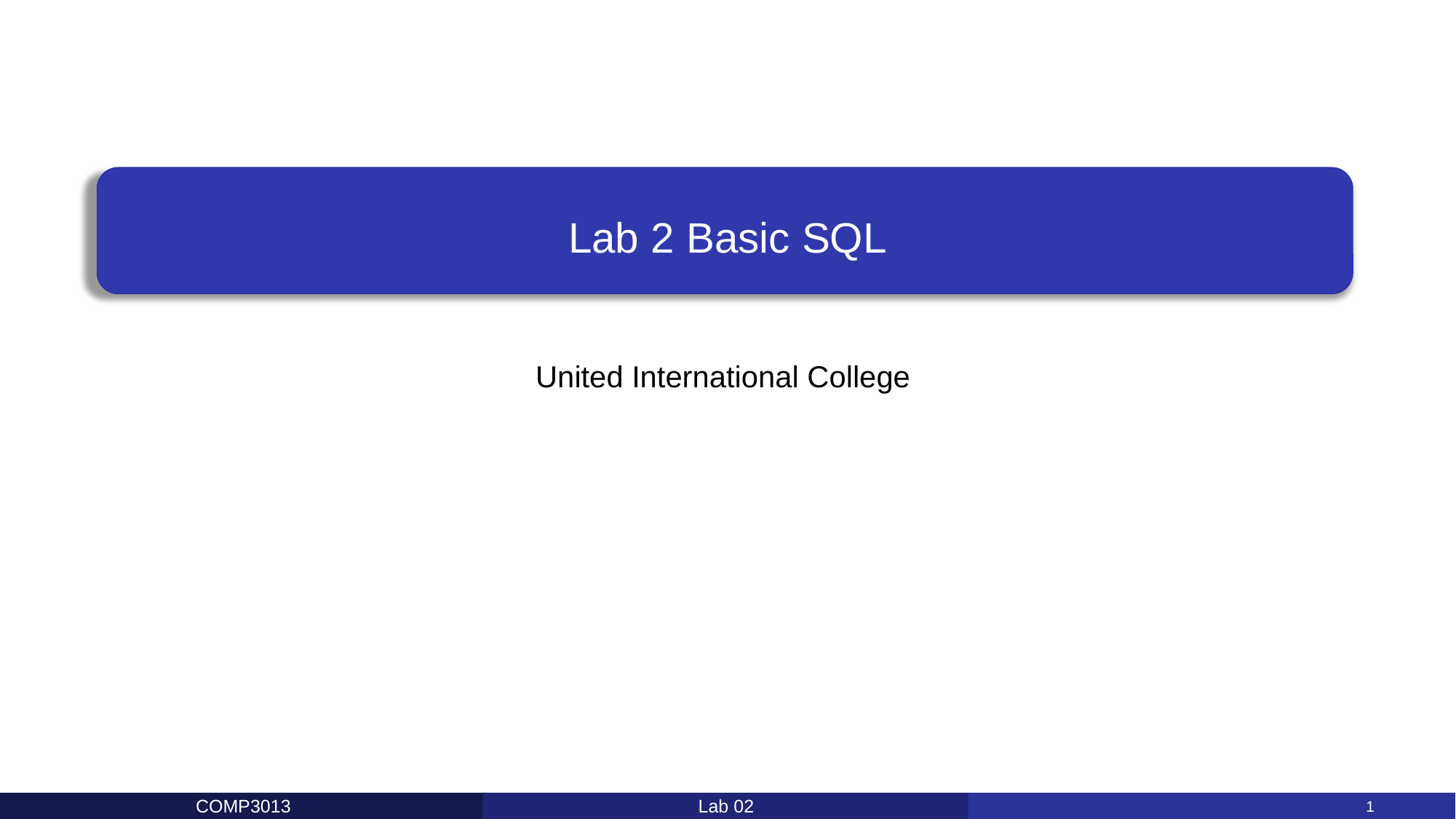

# Lab 2 Basic SQL
United International College